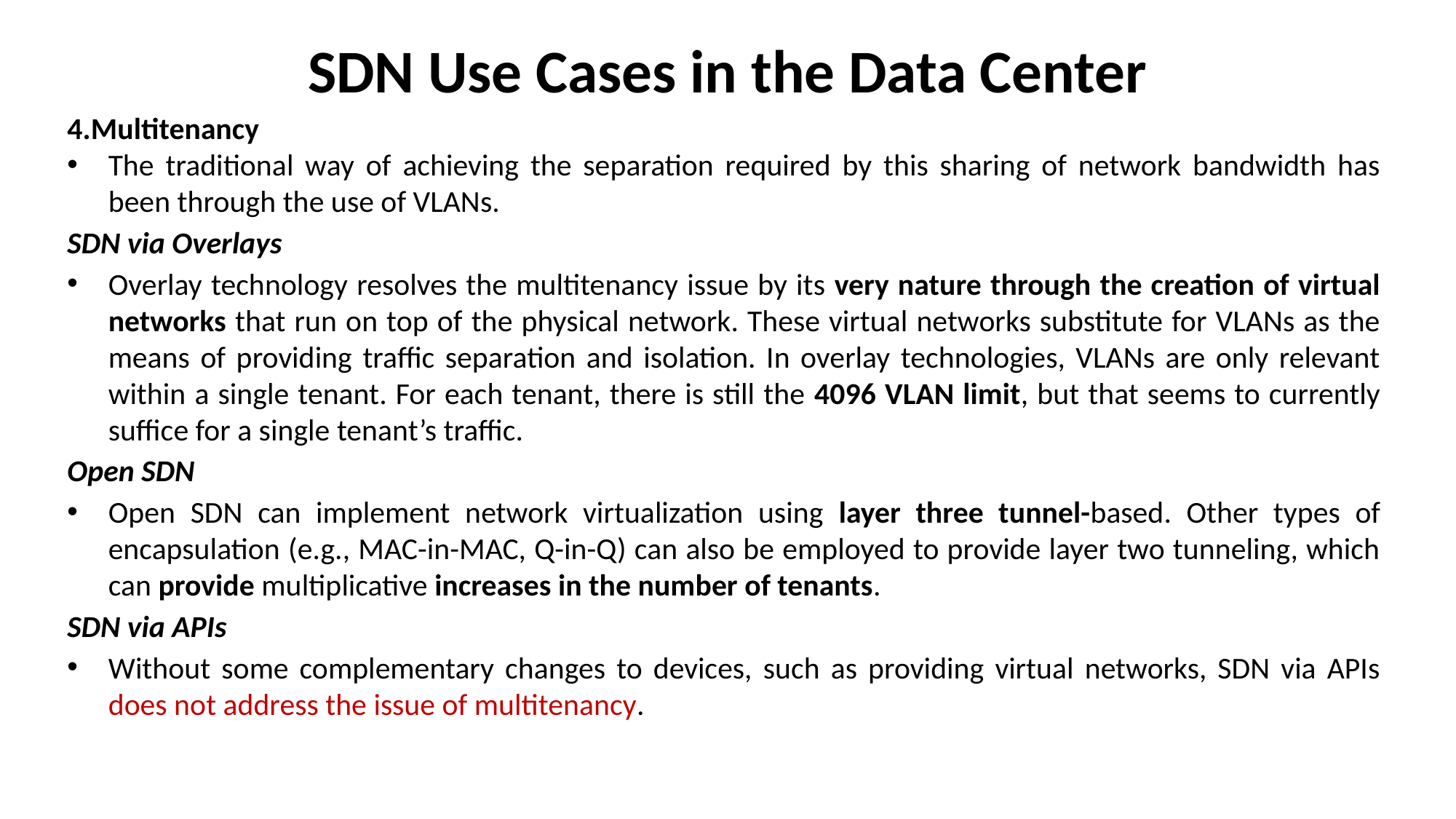

SDN Use Cases in the Data Center
#
4.Multitenancy
The traditional way of achieving the separation required by this sharing of network bandwidth has been through the use of VLANs.
SDN via Overlays
Overlay technology resolves the multitenancy issue by its very nature through the creation of virtual networks that run on top of the physical network. These virtual networks substitute for VLANs as the means of providing traffic separation and isolation. In overlay technologies, VLANs are only relevant within a single tenant. For each tenant, there is still the 4096 VLAN limit, but that seems to currently suffice for a single tenant’s traffic.
Open SDN
Open SDN can implement network virtualization using layer three tunnel-based. Other types of encapsulation (e.g., MAC-in-MAC, Q-in-Q) can also be employed to provide layer two tunneling, which can provide multiplicative increases in the number of tenants.
SDN via APIs
Without some complementary changes to devices, such as providing virtual networks, SDN via APIs does not address the issue of multitenancy.